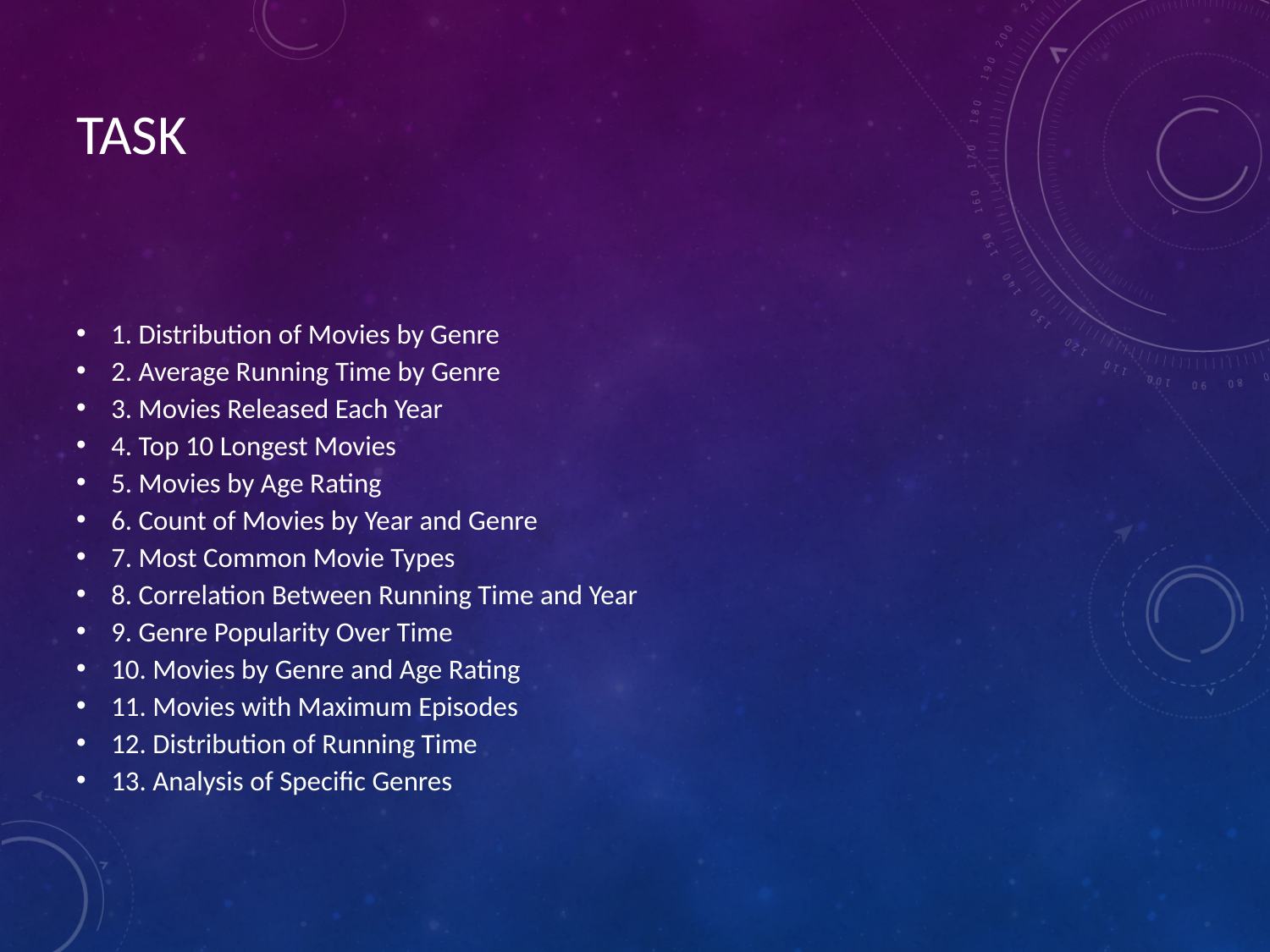

# TAsk

1. Distribution of Movies by Genre
2. Average Running Time by Genre
3. Movies Released Each Year
4. Top 10 Longest Movies
5. Movies by Age Rating
6. Count of Movies by Year and Genre
7. Most Common Movie Types
8. Correlation Between Running Time and Year
9. Genre Popularity Over Time
10. Movies by Genre and Age Rating
11. Movies with Maximum Episodes
12. Distribution of Running Time
13. Analysis of Specific Genres